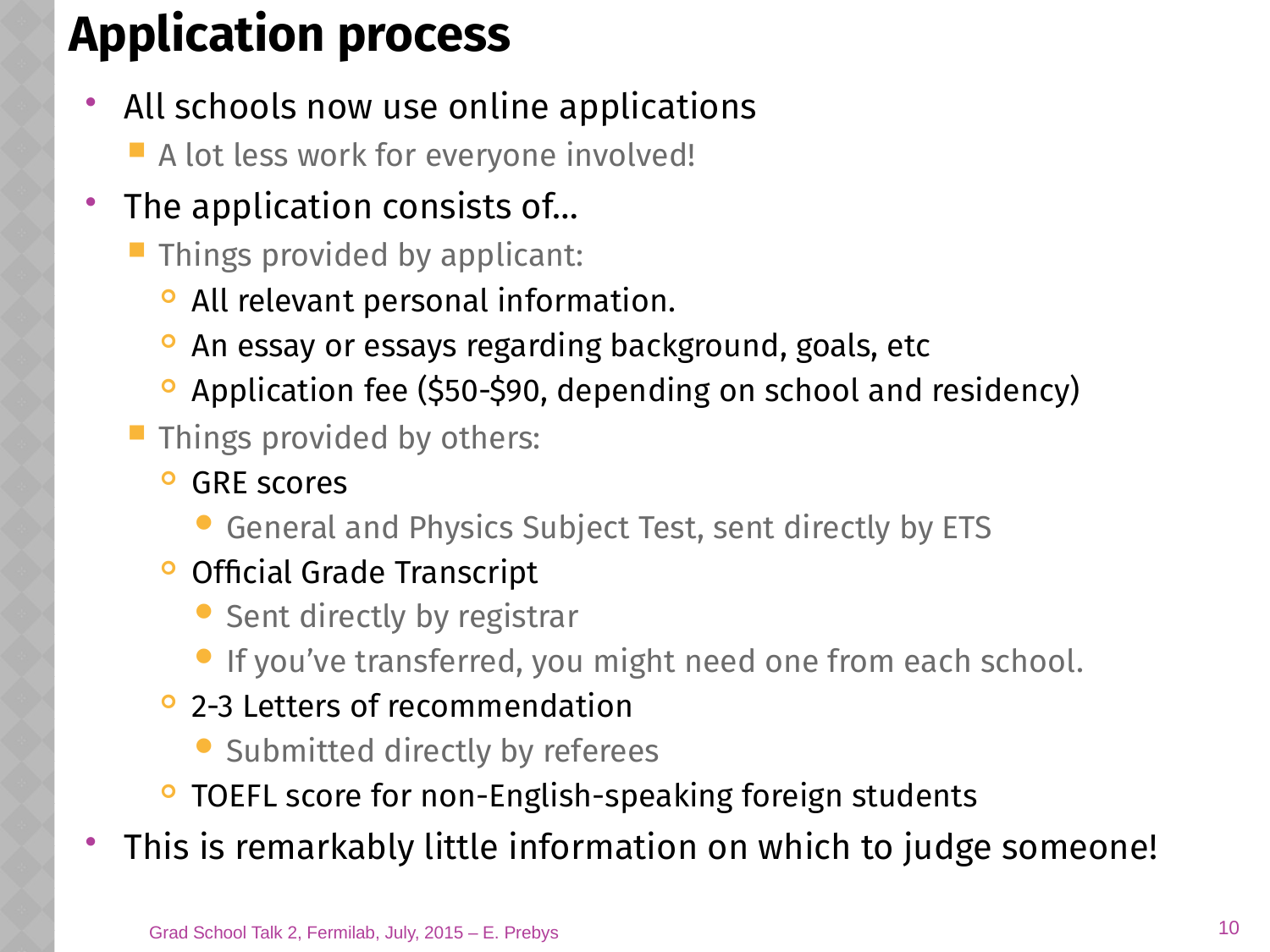

# Application process
All schools now use online applications
A lot less work for everyone involved!
The application consists of…
Things provided by applicant:
All relevant personal information.
An essay or essays regarding background, goals, etc
Application fee ($50-$90, depending on school and residency)
Things provided by others:
GRE scores
General and Physics Subject Test, sent directly by ETS
Official Grade Transcript
Sent directly by registrar
If you’ve transferred, you might need one from each school.
2-3 Letters of recommendation
Submitted directly by referees
TOEFL score for non-English-speaking foreign students
This is remarkably little information on which to judge someone!
10
Grad School Talk 2, Fermilab, July, 2015 – E. Prebys